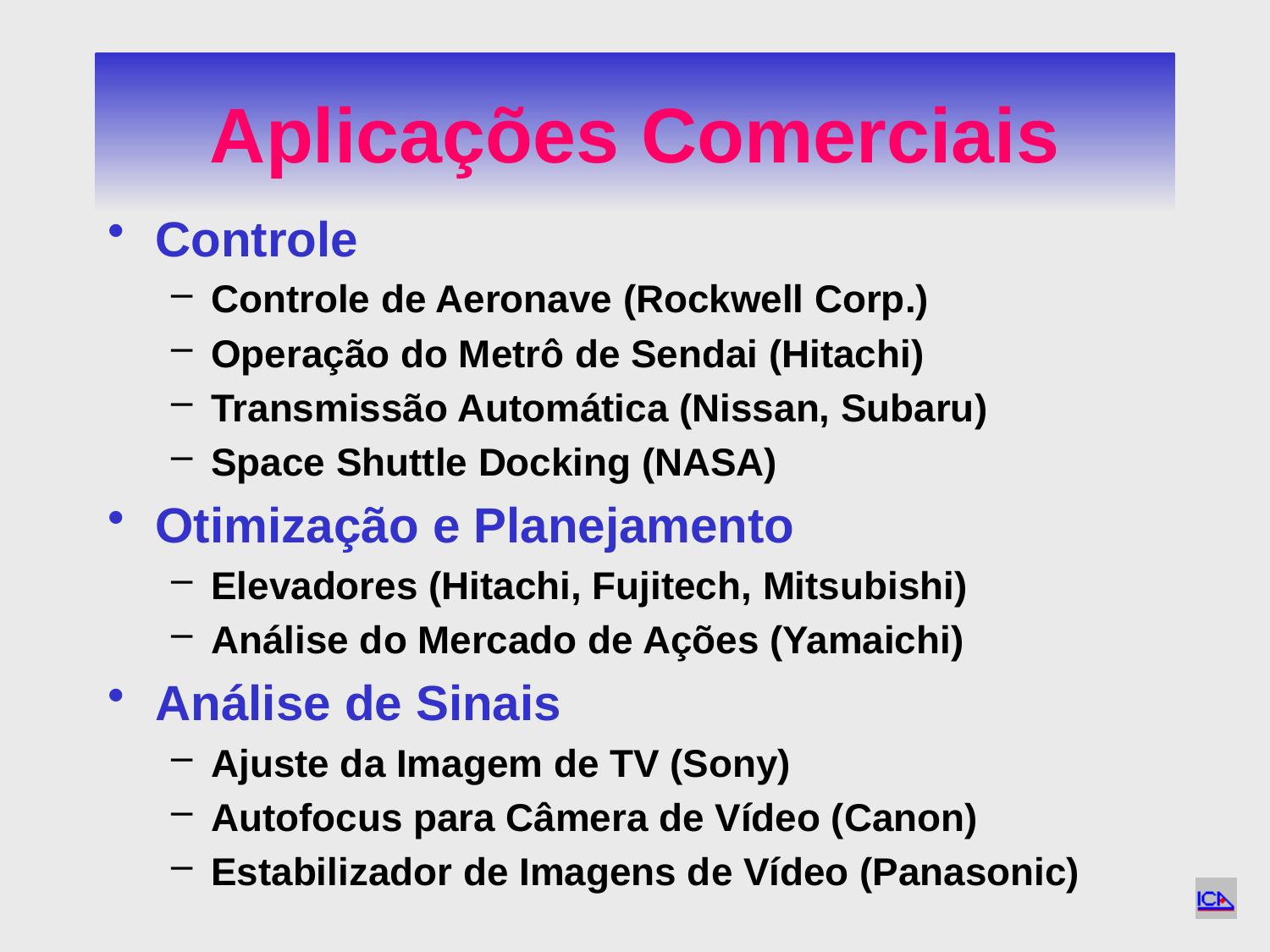

# Aplicações Comerciais
Controle
Controle de Aeronave (Rockwell Corp.)
Operação do Metrô de Sendai (Hitachi)
Transmissão Automática (Nissan, Subaru)
Space Shuttle Docking (NASA)
Otimização e Planejamento
Elevadores (Hitachi, Fujitech, Mitsubishi)
Análise do Mercado de Ações (Yamaichi)
Análise de Sinais
Ajuste da Imagem de TV (Sony)
Autofocus para Câmera de Vídeo (Canon)
Estabilizador de Imagens de Vídeo (Panasonic)